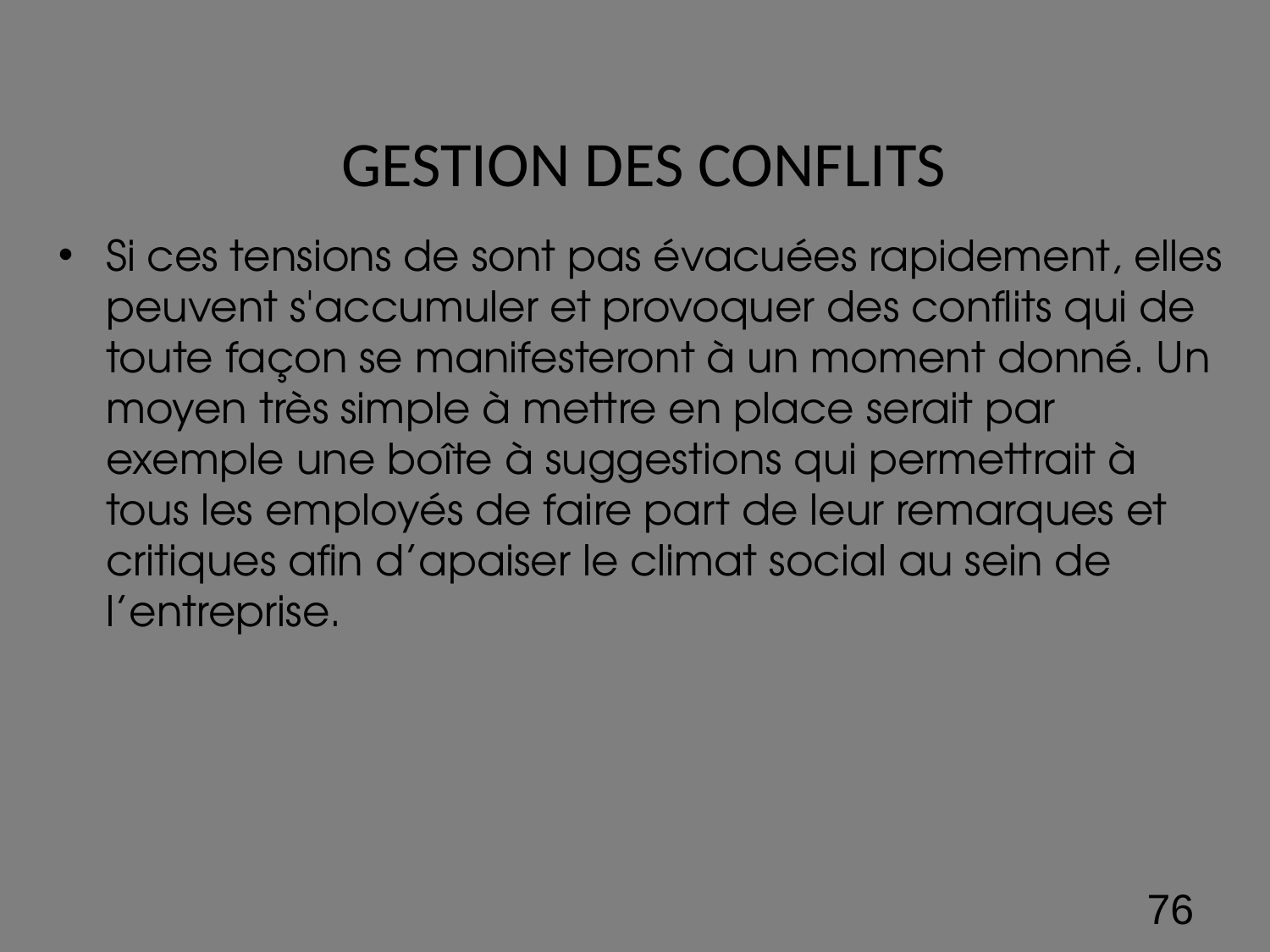

# GESTION DES CONFLITS
Si ces tensions de sont pas évacuées rapidement, elles peuvent s'accumuler et provoquer des conflits qui de toute façon se manifesteront à un moment donné. Un moyen très simple à mettre en place serait par exemple une boîte à suggestions qui permettrait à tous les employés de faire part de leur remarques et critiques afin d’apaiser le climat social au sein de l’entreprise.

76